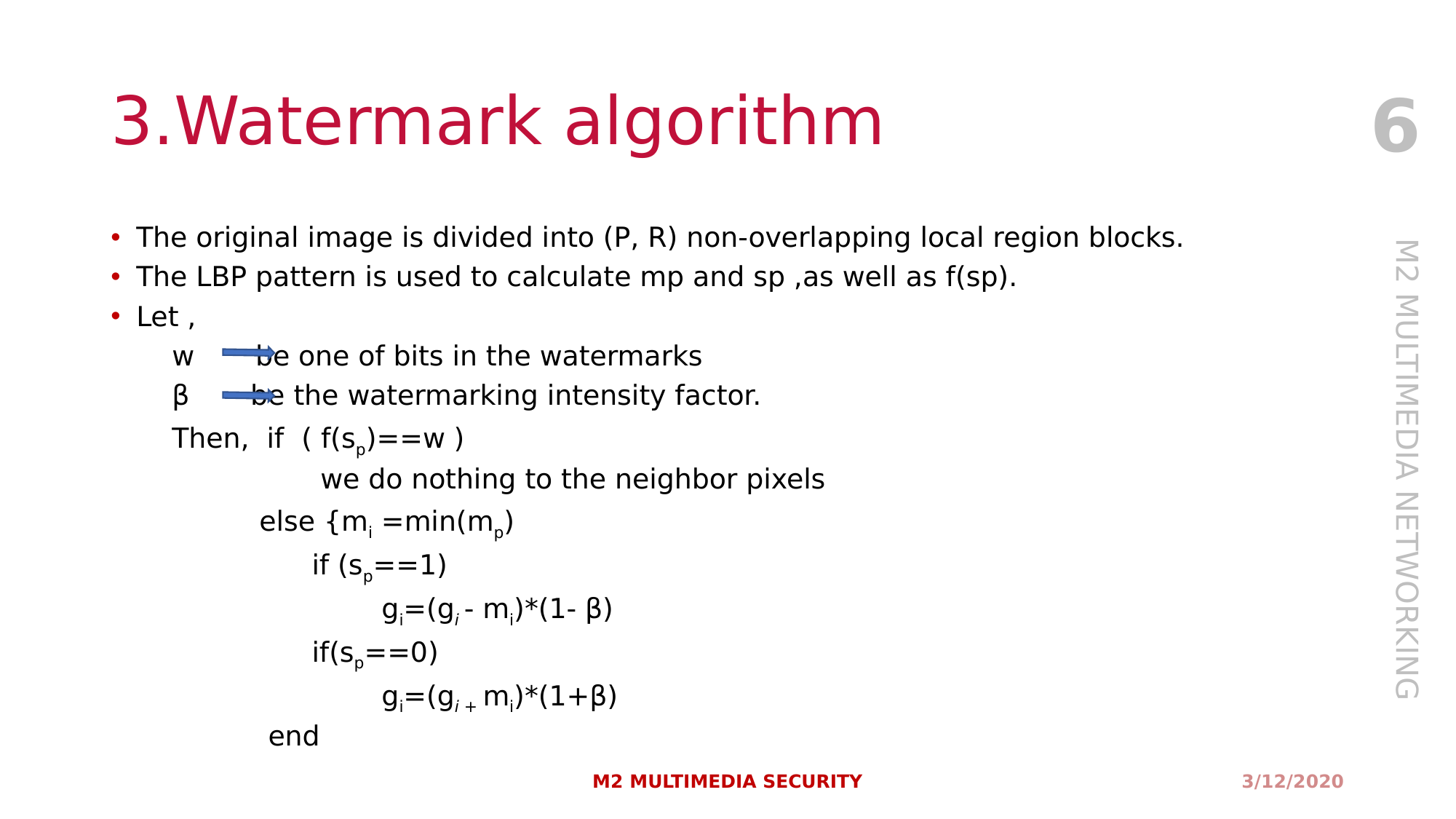

# 3.Watermark algorithm
6
The original image is divided into (P, R) non-overlapping local region blocks.
The LBP pattern is used to calculate mp and sp ,as well as f(sp).
Let ,
       w       be one of bits in the watermarks
       β       be the watermarking intensity factor.
       Then,  if  ( f(sp)==w )
                        we do nothing to the neighbor pixels
                 else {mi =min(mp)
                       if (sp==1)
                               gi=(gi - mi)*(1- β)
                       if(sp==0)
                               gi=(gi + mi)*(1+β)
                  end

M2 MULTIMEDIA SECURITY
3/12/2020